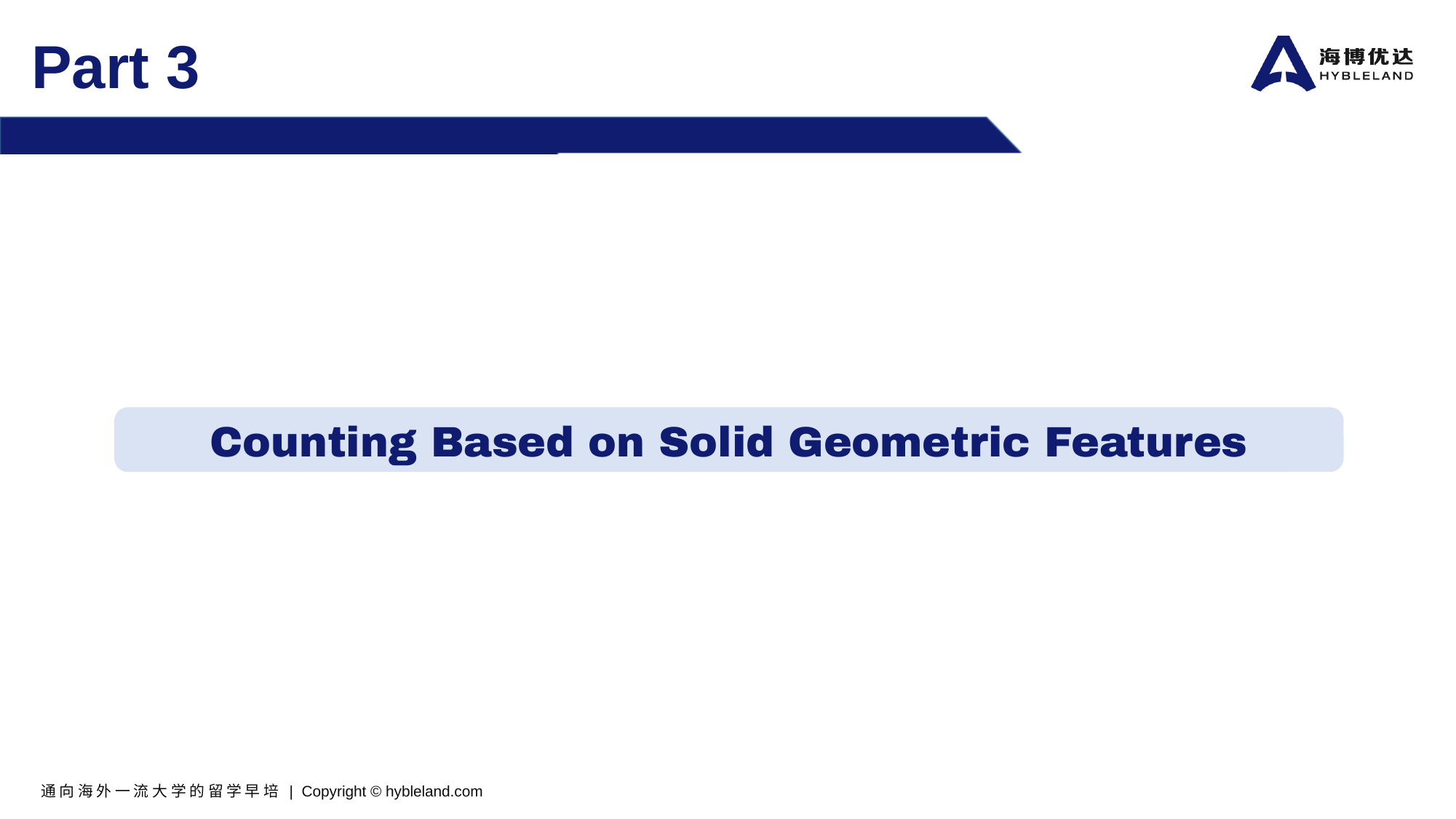

Part 3
Counting Based on Solid Geometric Features